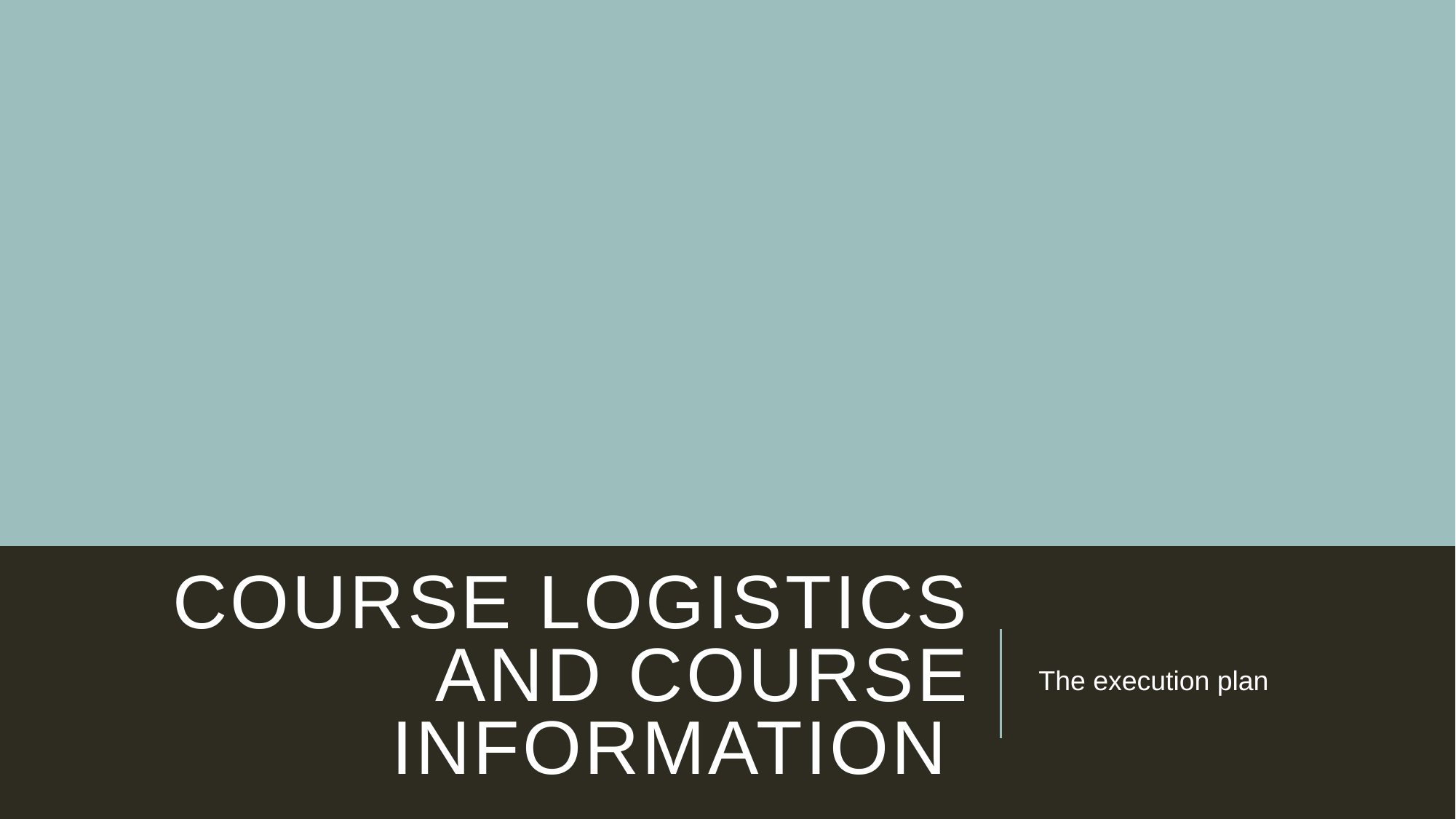

# Course logistics and course information
The execution plan